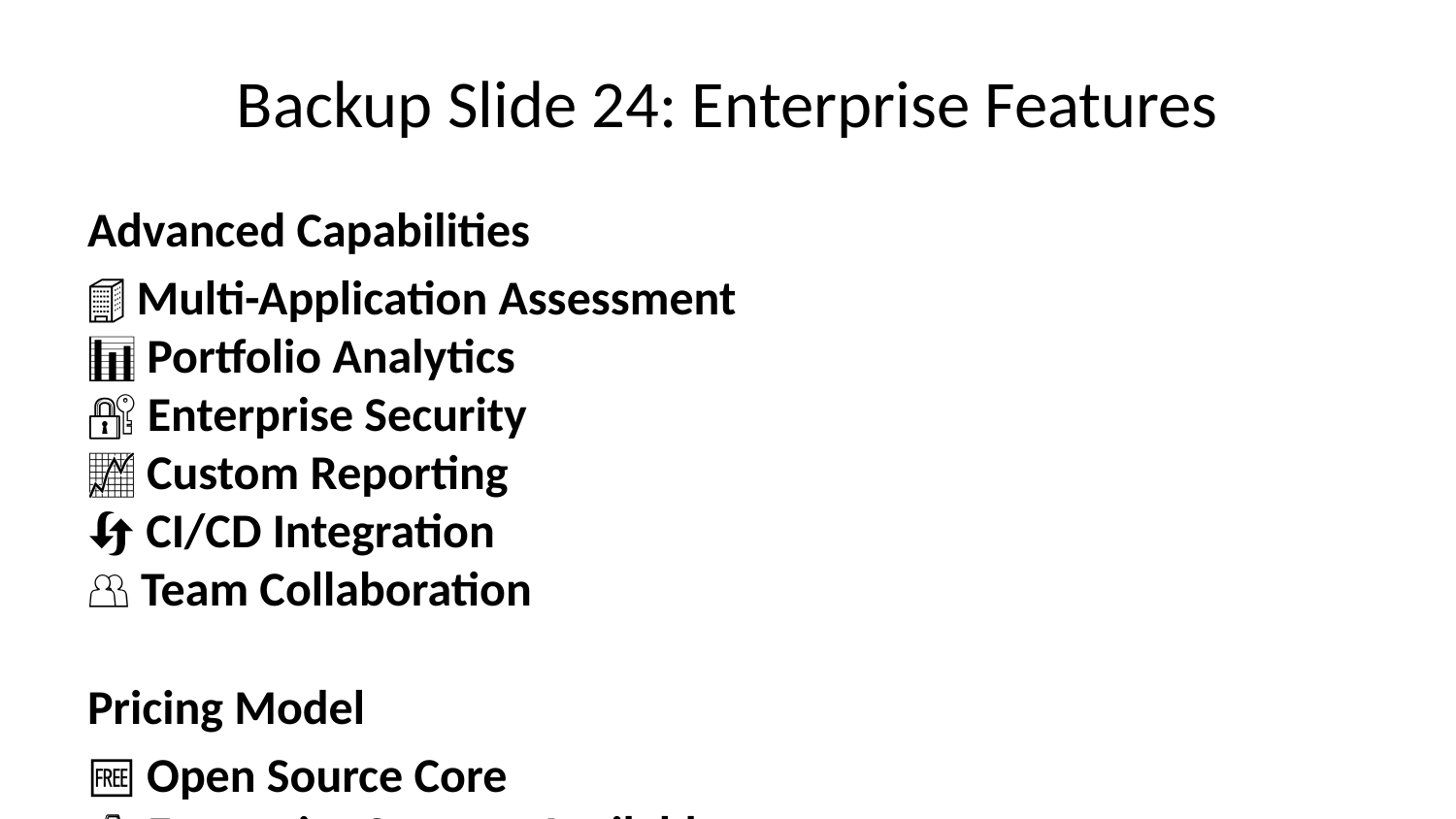

# Backup Slide 24: Enterprise Features
Advanced Capabilities
🏢 Multi-Application Assessment
📊 Portfolio Analytics
🔐 Enterprise Security
📈 Custom Reporting
🔄 CI/CD Integration
👥 Team Collaboration
Pricing Model
🆓 Open Source Core
💼 Enterprise Support Available